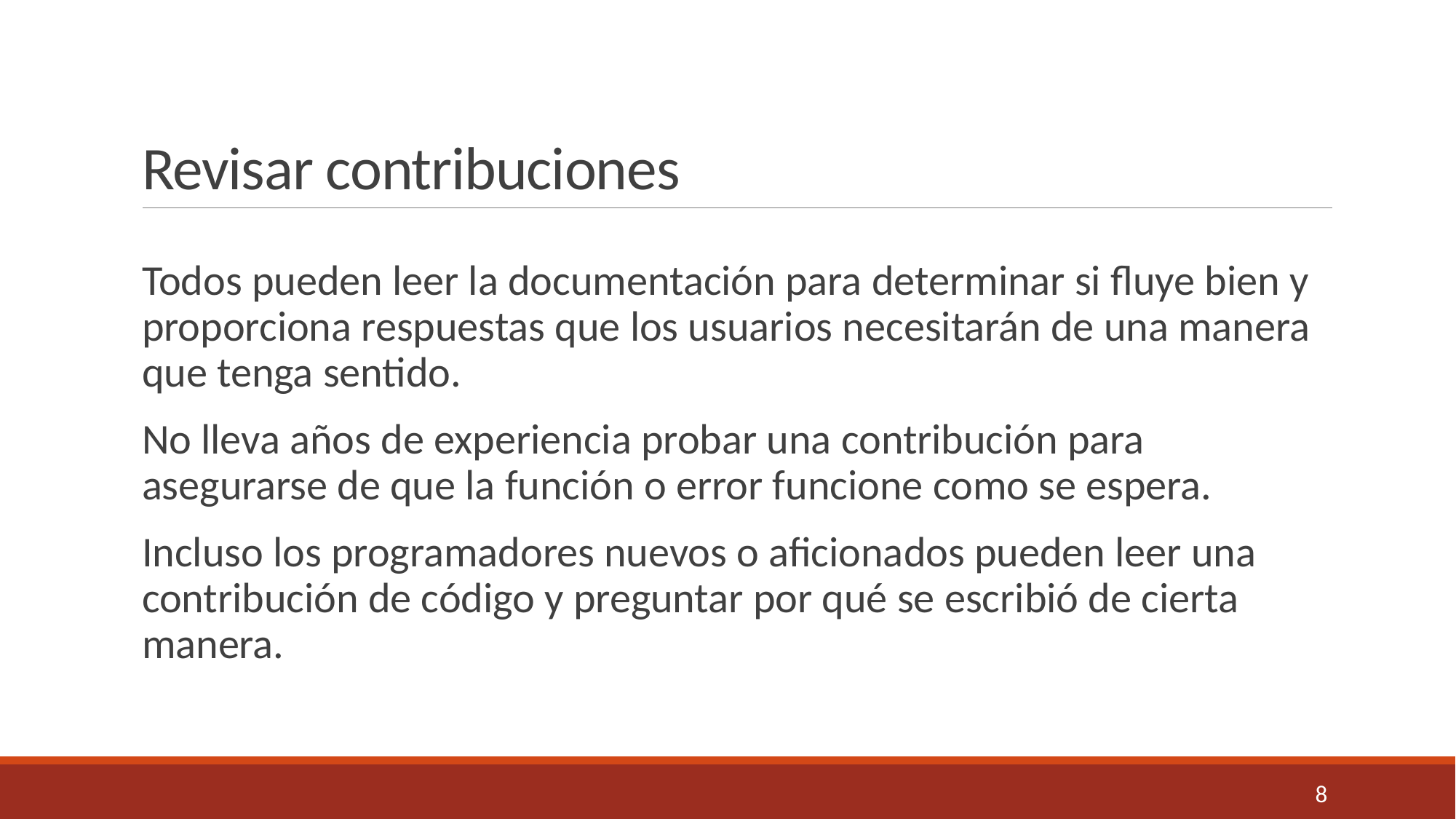

# Revisar contribuciones
Todos pueden leer la documentación para determinar si fluye bien y proporciona respuestas que los usuarios necesitarán de una manera que tenga sentido.
No lleva años de experiencia probar una contribución para asegurarse de que la función o error funcione como se espera.
Incluso los programadores nuevos o aficionados pueden leer una contribución de código y preguntar por qué se escribió de cierta manera.
8